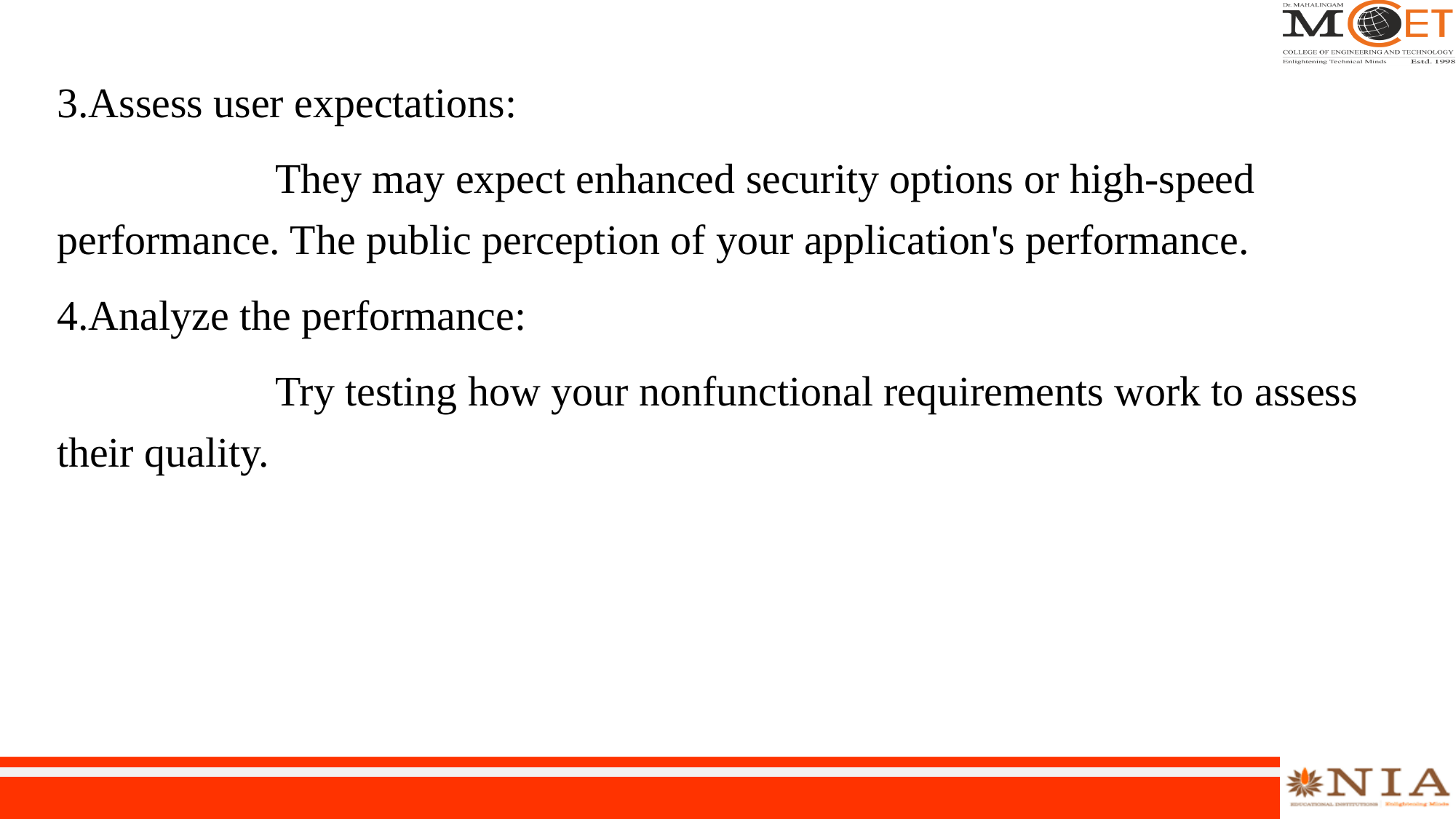

3.Assess user expectations:
		They may expect enhanced security options or high-speed performance. The public perception of your application's performance.
4.Analyze the performance:
		Try testing how your nonfunctional requirements work to assess their quality.